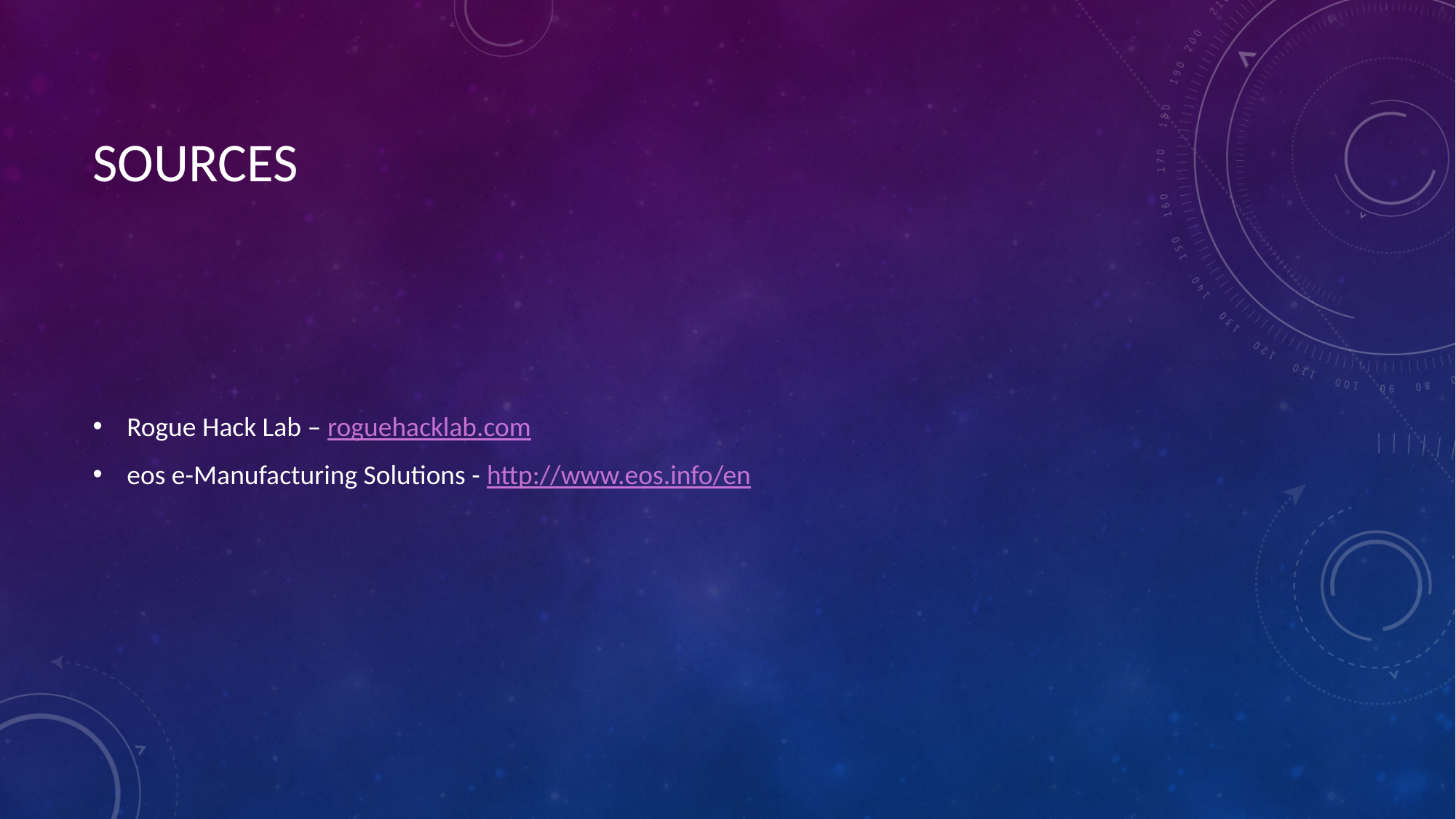

# sources
Rogue Hack Lab – roguehacklab.com
eos e-Manufacturing Solutions - http://www.eos.info/en